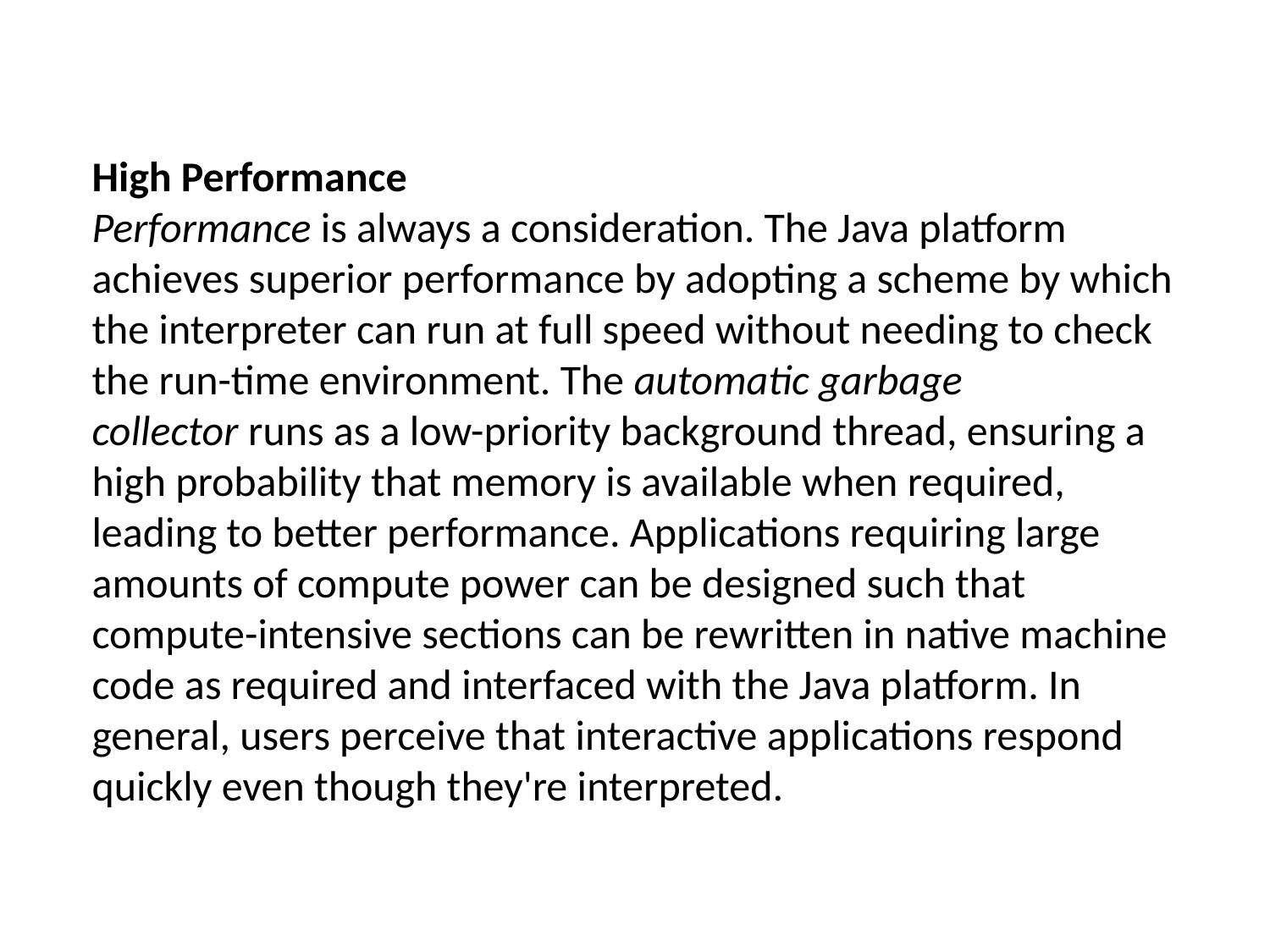

High Performance
Performance is always a consideration. The Java platform achieves superior performance by adopting a scheme by which the interpreter can run at full speed without needing to check the run-time environment. The automatic garbage collector runs as a low-priority background thread, ensuring a high probability that memory is available when required, leading to better performance. Applications requiring large amounts of compute power can be designed such that compute-intensive sections can be rewritten in native machine code as required and interfaced with the Java platform. In general, users perceive that interactive applications respond quickly even though they're interpreted.